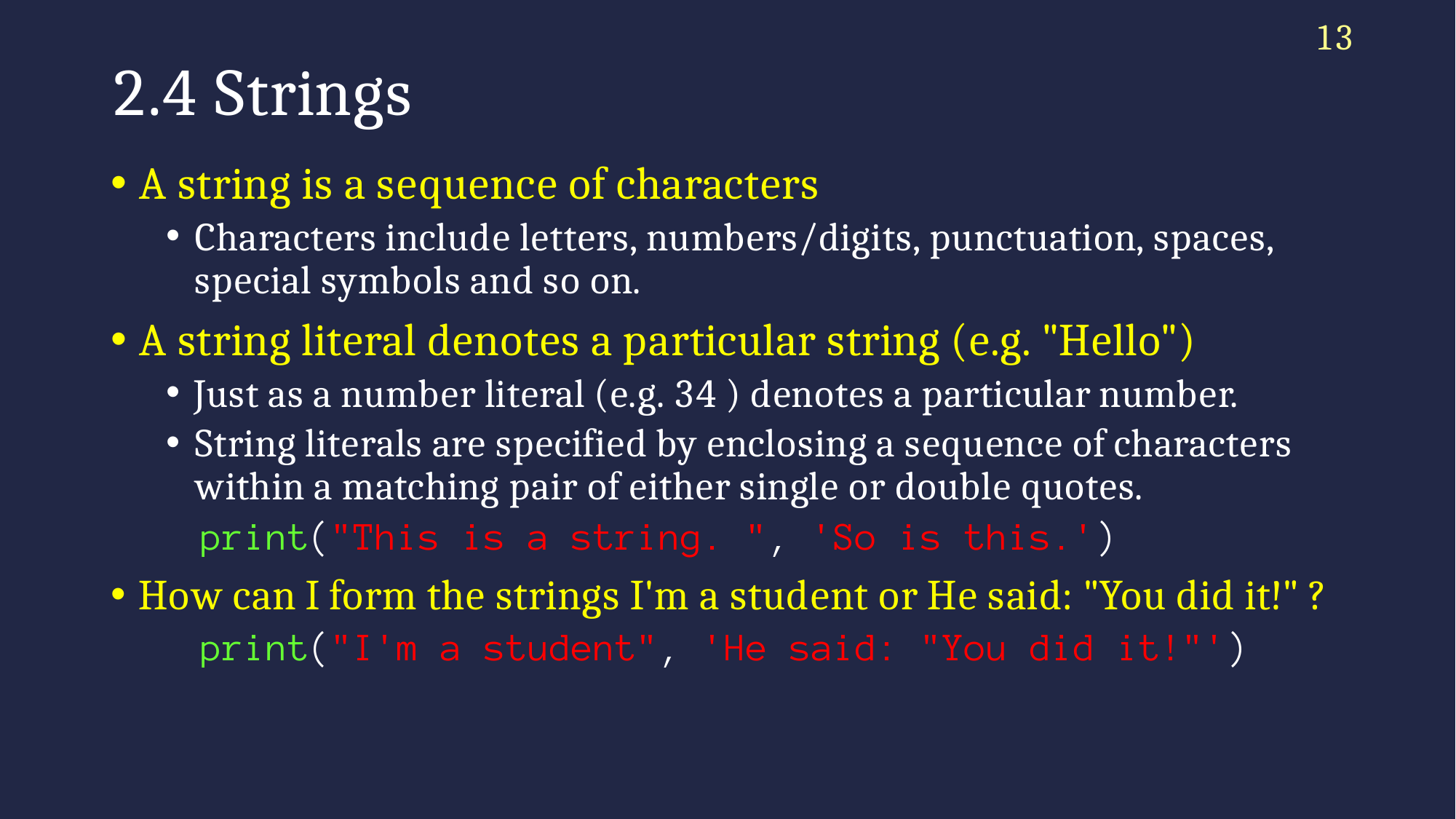

13
# 2.4 Strings
A string is a sequence of characters
Characters include letters, numbers/digits, punctuation, spaces, special symbols and so on.
A string literal denotes a particular string (e.g. "Hello")
Just as a number literal (e.g. 34 ) denotes a particular number.
String literals are specified by enclosing a sequence of characters within a matching pair of either single or double quotes.
    print("This is a string. ", 'So is this.')
How can I form the strings I'm a student or He said: "You did it!" ?
    print("I'm a student", 'He said: "You did it!"')